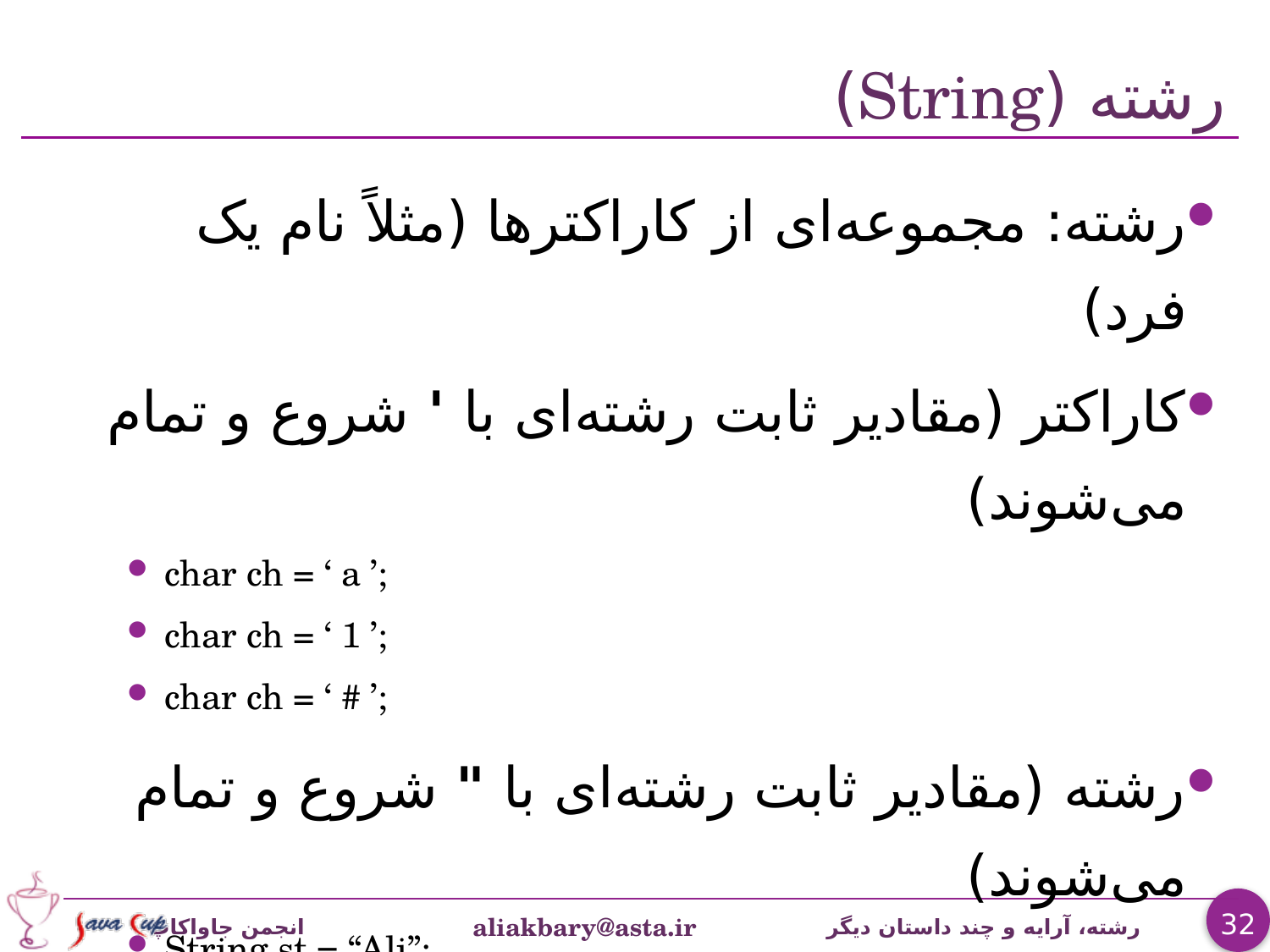

# رشته (String)
رشته: مجموعه‌ای از کاراکترها (مثلاً نام یک فرد)
کاراکتر (مقادیر ثابت رشته‌ای با ' شروع و تمام می‌شوند)
char ch = ‘ a ’;
char ch = ‘ 1 ’;
char ch = ‘ # ’;
رشته (مقادیر ثابت رشته‌ای با " شروع و تمام می‌شوند)
String st = “Ali”;
String st = “Salam123OK”;
String st = “1”;
String st = “ ”;